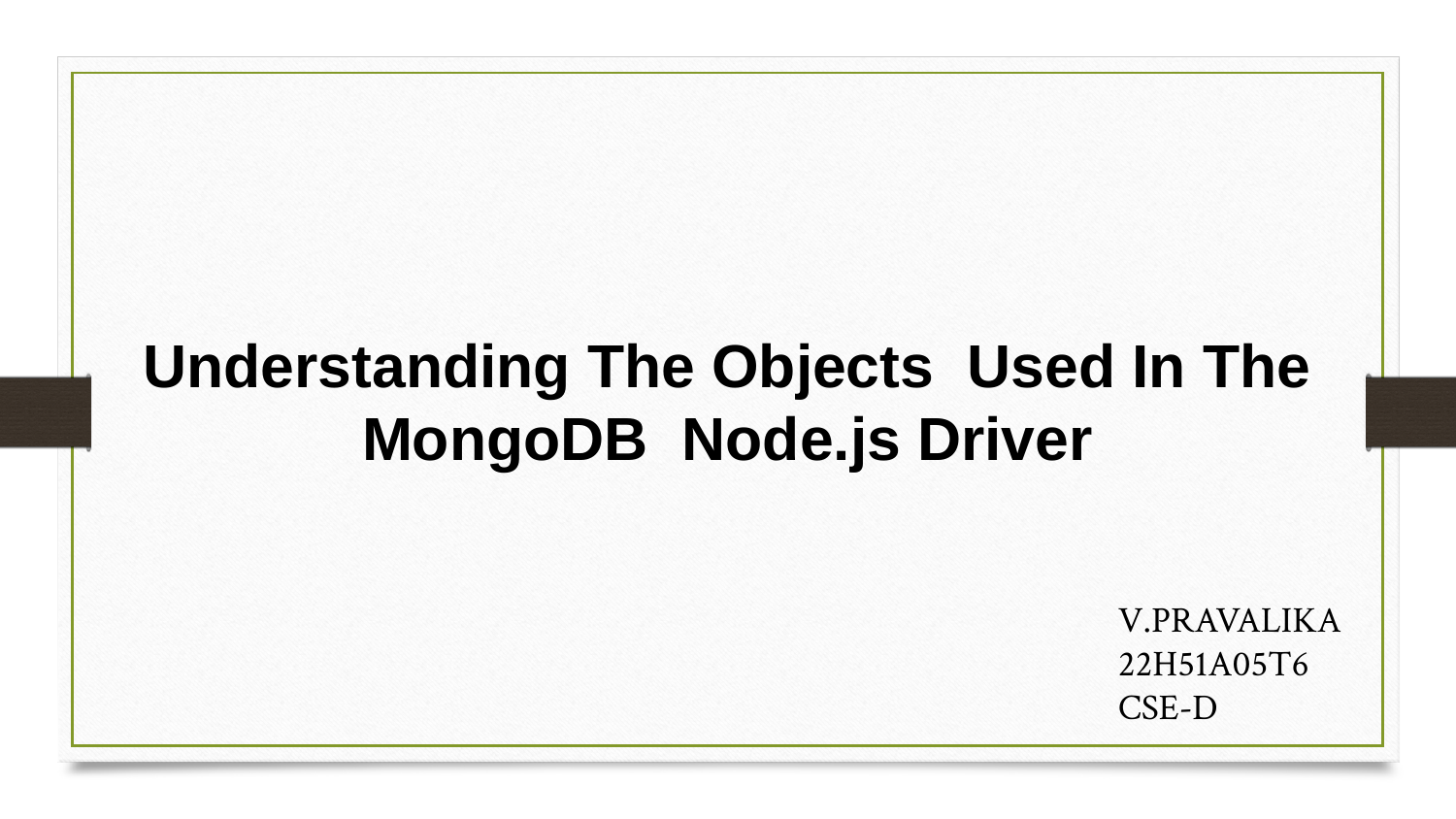

Understanding The Objects  Used In The MongoDB  Node.js Driver
V.PRAVALIKA
22H51A05T6
CSE-D